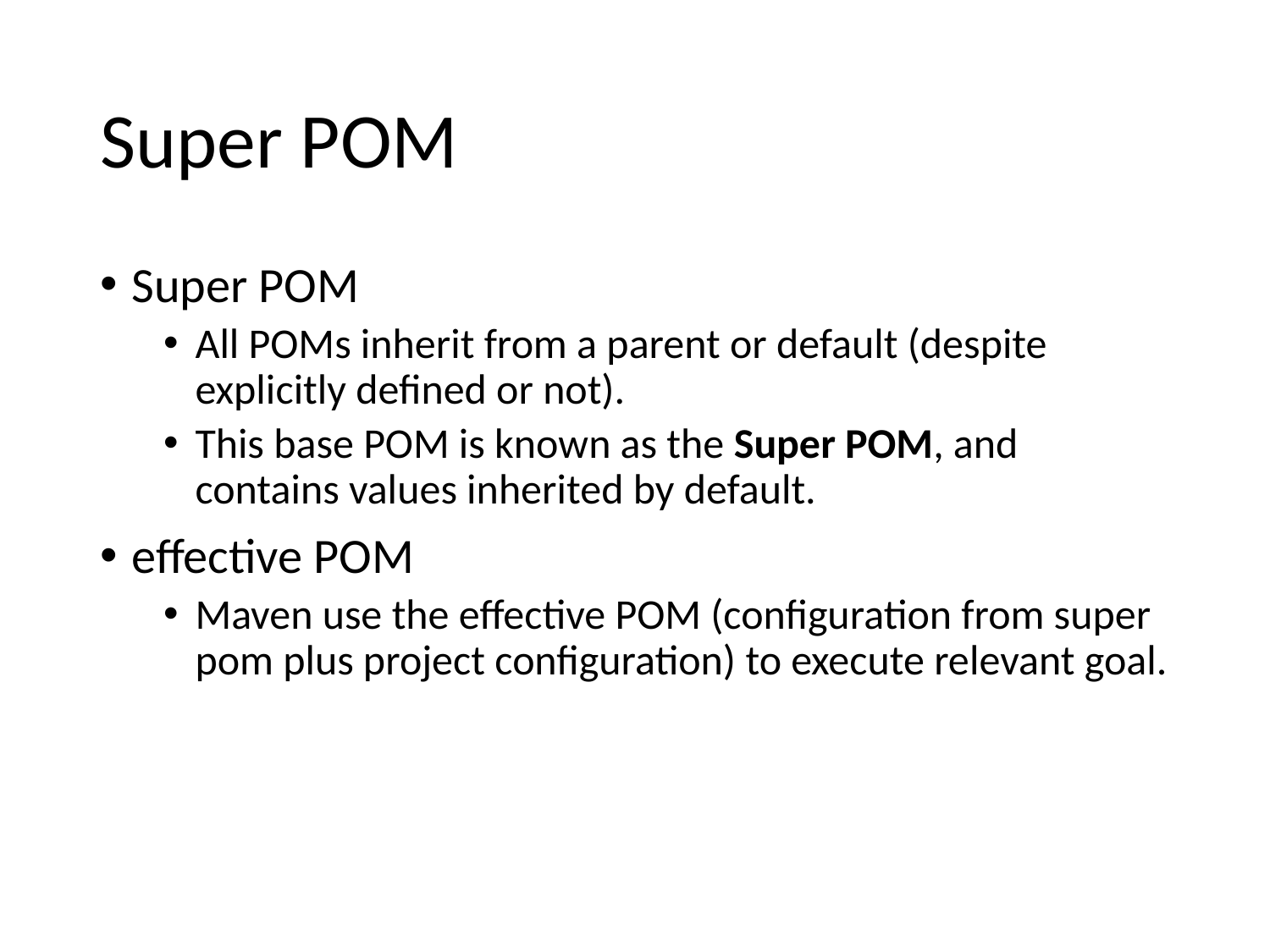

# Super POM
Super POM
All POMs inherit from a parent or default (despite explicitly defined or not).
This base POM is known as the Super POM, and contains values inherited by default.
effective POM
Maven use the effective POM (configuration from super pom plus project configuration) to execute relevant goal.